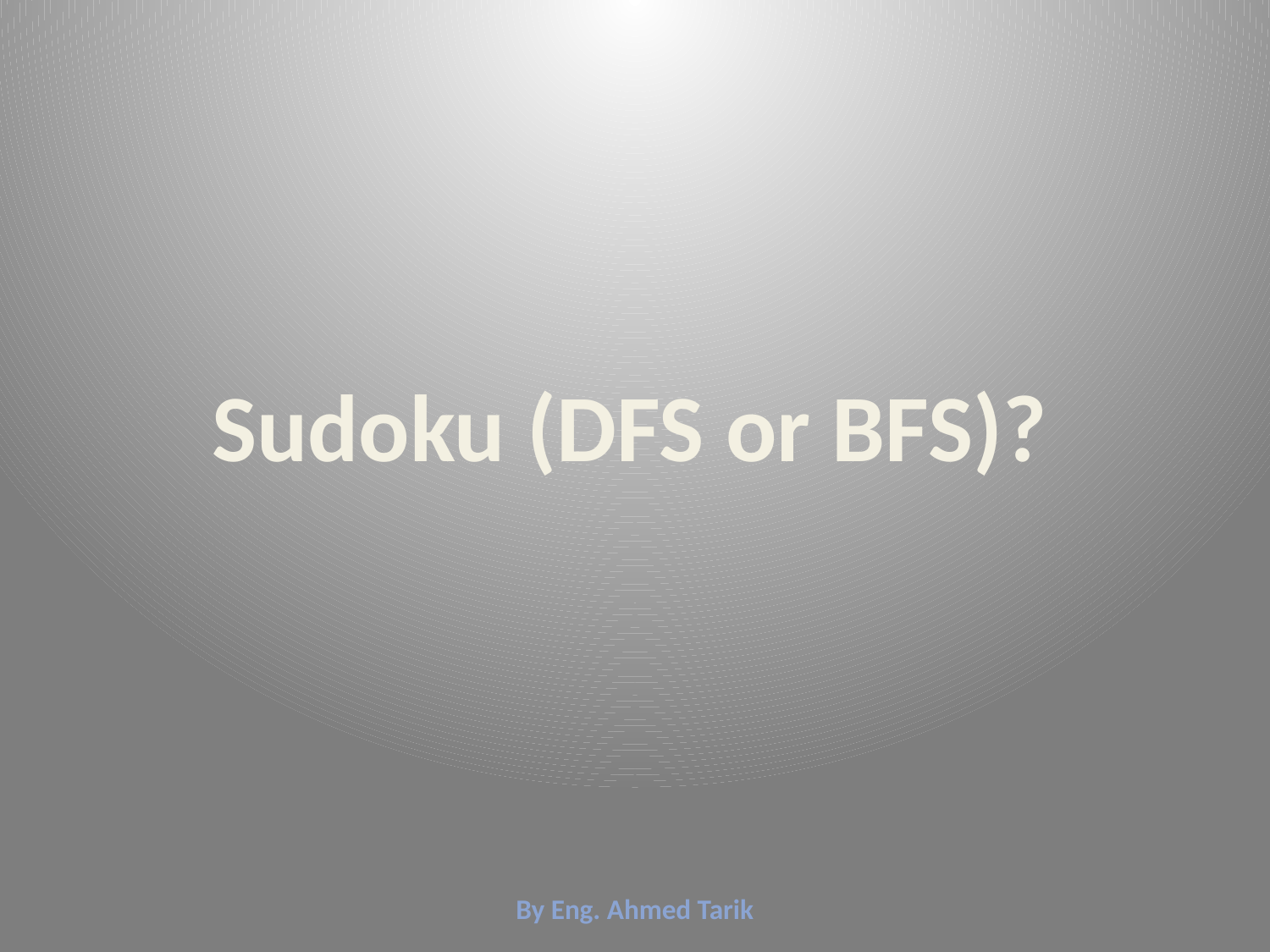

Sudoku (DFS or BFS)?
By Eng. Ahmed Tarik